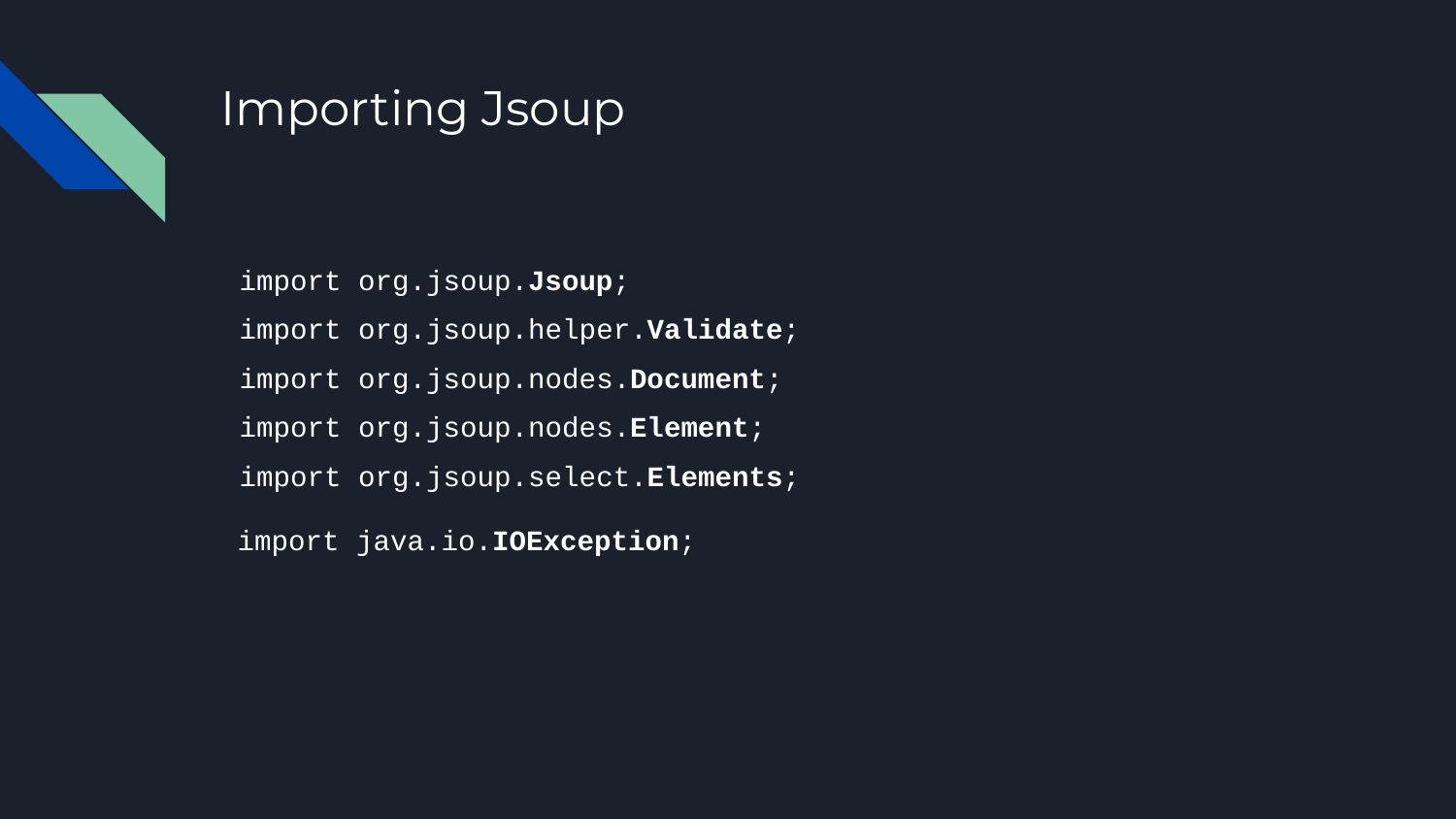

# Importing Jsoup
import org.jsoup.Jsoup;
import org.jsoup.helper.Validate;
import org.jsoup.nodes.Document;
import org.jsoup.nodes.Element;
import org.jsoup.select.Elements;
import java.io.IOException;